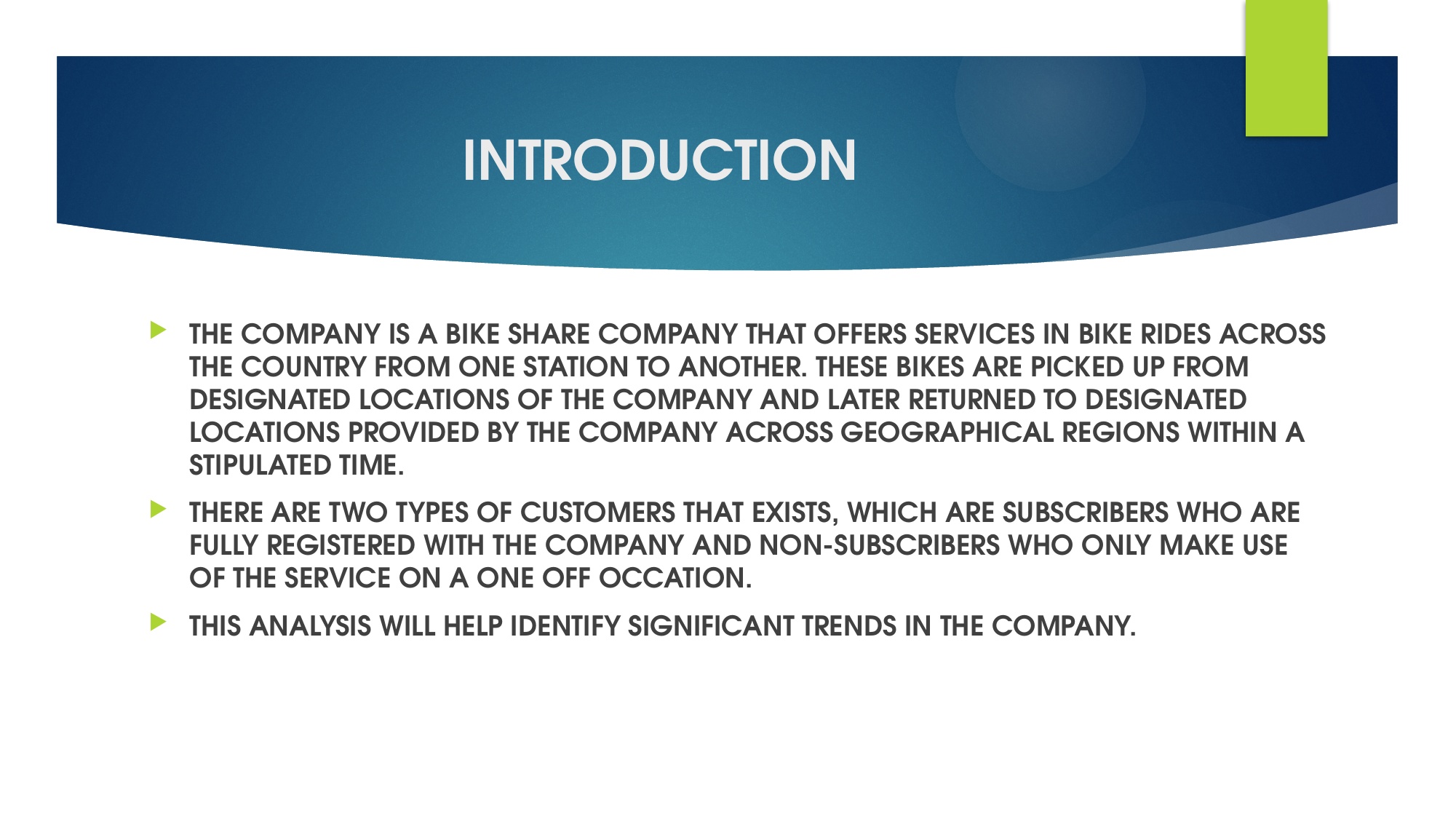

# INTRODUCTION
THE COMPANY IS A BIKE SHARE COMPANY THAT OFFERS SERVICES IN BIKE RIDES ACROSS THE COUNTRY FROM ONE STATION TO ANOTHER. THESE BIKES ARE PICKED UP FROM DESIGNATED LOCATIONS OF THE COMPANY AND LATER RETURNED TO DESIGNATED LOCATIONS PROVIDED BY THE COMPANY ACROSS GEOGRAPHICAL REGIONS WITHIN A STIPULATED TIME.
THERE ARE TWO TYPES OF CUSTOMERS THAT EXISTS, WHICH ARE SUBSCRIBERS WHO ARE FULLY REGISTERED WITH THE COMPANY AND NON-SUBSCRIBERS WHO ONLY MAKE USE OF THE SERVICE ON A ONE OFF OCCATION.
THIS ANALYSIS WILL HELP IDENTIFY SIGNIFICANT TRENDS IN THE COMPANY.